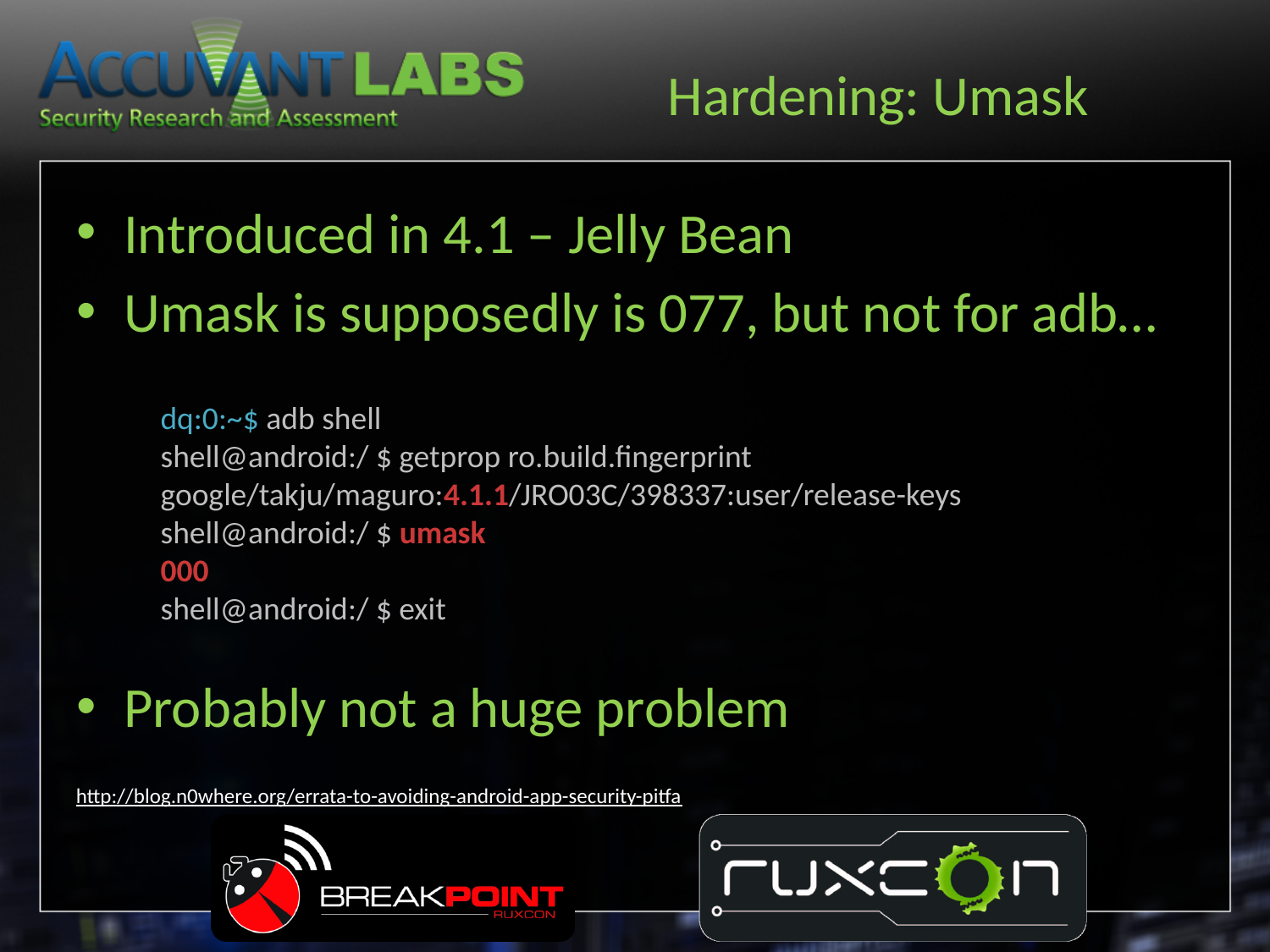

# Hardening: Umask
Introduced in 4.1 – Jelly Bean
Umask is supposedly is 077, but not for adb…

Probably not a huge problem
dq:0:~$ adb shell
shell@android:/ $ getprop ro.build.fingerprint
google/takju/maguro:4.1.1/JRO03C/398337:user/release-keys
shell@android:/ $ umask
000
shell@android:/ $ exit
http://blog.n0where.org/errata-to-avoiding-android-app-security-pitfa